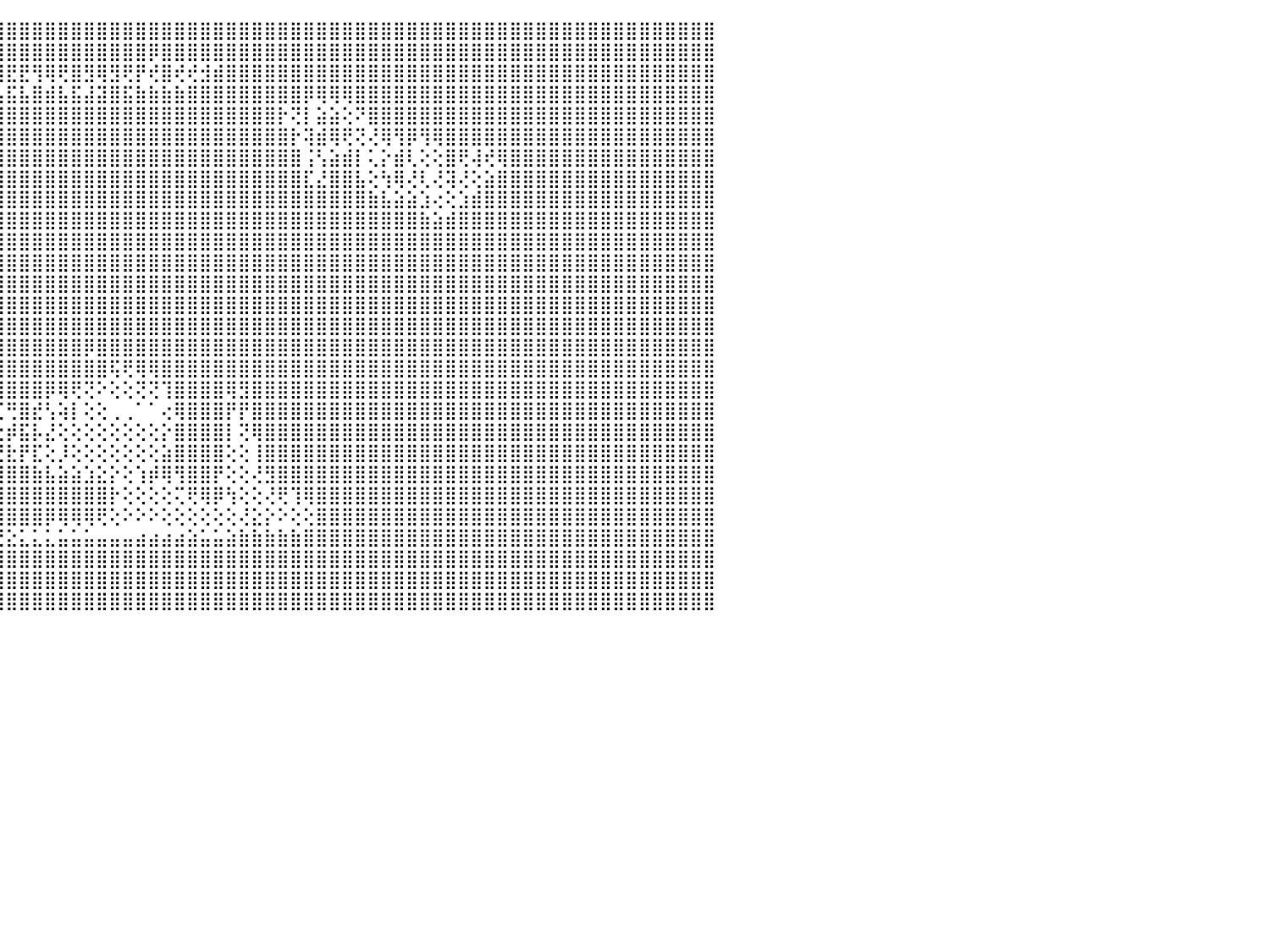

⣿⣿⣿⣿⣿⣿⣿⣿⣿⣿⣿⣿⣿⣿⣿⣿⣿⣿⣿⣿⣿⣿⣿⣿⣿⣿⣿⣿⣿⣿⣿⣿⣿⣿⣿⣿⣿⣿⣿⣿⣿⣿⣿⣿⣿⣿⣿⣿⣿⣿⣿⣿⣿⣿⣿⣿⣿⣿⣿⣿⣿⣿⣿⣿⣿⣿⣿⣿⣿⣿⣿⣿⣿⣿⣿⣿⣿⣿⣿⣿⣿⣿⣿⣿⣿⣿⣿⣿⣿⣿⣿⣿⣿⣿⣿⣿⣿⣿⣿⣿⠀
⣿⣿⣿⣿⣿⣿⣿⣿⣿⣿⣿⣿⣿⣿⣿⣿⣿⣿⣿⣿⣿⣿⣿⣿⣿⣿⣿⣿⣿⣿⣿⣿⣿⣿⣿⣿⣿⣿⣿⢿⣿⣿⣿⣿⣿⣿⣿⣿⣿⣿⣿⣿⣿⣿⣿⣿⡿⣿⣿⣿⣿⣿⣿⣿⣿⣿⣿⣿⣿⣿⣿⣿⣿⣿⣿⣿⣿⣿⣿⣿⣿⣿⣿⣿⣿⣿⣿⣿⣿⣿⣿⣿⣿⣿⣿⣿⣿⣿⣿⣿⠀
⣿⣿⣿⣿⣿⣿⣟⣿⡿⢻⣻⢿⢿⣿⣟⡿⣿⢿⢟⡿⢿⣟⣟⢿⢿⢟⡻⡟⣟⡿⣿⣿⢿⡿⣿⡿⢞⣿⣾⢻⢺⢟⡞⣟⣿⣟⣟⢻⢿⢟⣿⣻⢿⣻⢟⡟⢞⣿⢞⢞⣺⣾⣿⣿⣿⣿⣿⣿⣿⣿⣿⣿⣿⣿⣿⣿⣿⣿⣿⣿⣿⣿⣿⣿⣿⣿⣿⣿⣿⣿⣿⣿⣿⣿⣿⣿⣿⣿⣿⣿⠀
⣿⣿⣿⣿⣿⣿⣼⣿⣷⣾⣯⣮⣵⣷⣽⣵⣿⣽⣿⣯⣧⣿⣿⣿⣿⣾⣽⣷⣿⣵⣿⣽⣽⣯⣿⣷⣵⣿⣧⣿⣼⣾⣯⣾⣧⣯⣧⣿⣾⣧⣯⣼⣽⣿⣯⣷⣷⣷⣷⣿⣿⣿⣿⣿⣿⣿⣿⣿⡿⢿⢿⢿⣿⣿⣿⣿⣿⣿⣿⣿⣿⣿⣿⣿⣿⣿⣿⣿⣿⣿⣿⣿⣿⣿⣿⣿⣿⣿⣿⣿⠀
⣿⣿⣿⣿⣿⣿⣿⣿⣿⣿⣿⣿⣿⣿⣿⣿⣿⣿⣿⣿⣿⣿⣿⣿⣿⣿⣿⣿⣿⣿⣿⣿⣿⣿⣿⣿⣿⣿⣿⣿⣿⣿⣿⣿⣿⣿⣿⣿⣿⣿⣿⣿⣿⣿⣿⣿⣿⣿⣿⣿⣿⣿⣿⣿⣿⣿⡗⢝⡇⣵⣵⢕⠝⣿⣿⣿⣿⣿⣿⣿⣿⣿⣿⣿⣿⣿⣿⣿⣿⣿⣿⣿⣿⣿⣿⣿⣿⣿⣿⣿⠀
⣿⣿⣿⣿⣿⣿⣿⣿⣿⣿⣿⣿⣿⣿⣿⣿⣿⣿⣿⣿⣿⣿⣿⣿⣿⣿⣿⣿⣿⣿⣿⣿⣿⣿⣿⣿⣿⣿⣿⣿⣿⣿⣿⣿⣿⣿⣿⣿⣿⣿⣿⣿⣿⣿⣿⣿⣿⣿⣿⣿⣿⣿⣿⣿⣿⣿⣿⡗⢽⣾⢿⢟⢝⢜⢿⢻⡿⢻⢿⣿⣿⣿⣿⣿⣿⣿⣿⣿⣿⣿⣿⣿⣿⣿⣿⣿⣿⣿⣿⣿⠀
⣿⣿⣿⣿⣿⣿⣿⣿⣿⣿⣿⣿⣿⣿⣿⣿⣿⣿⣿⣿⣿⣿⣿⣿⣿⣿⣿⣿⣿⣿⣿⣿⣿⣿⣿⣿⣿⣿⣿⣿⣿⣿⣿⣿⣿⣿⣿⣿⣿⣿⣿⣿⣿⣿⣿⣿⣿⣿⣿⣿⣿⣿⣿⣿⣿⣿⣿⣿⢨⢣⣵⣾⡇⢅⡕⣾⢇⢕⢕⣿⢟⢼⢞⢿⣿⣿⣿⣿⣿⣿⣿⣿⣿⣿⣿⣿⣿⣿⣿⣿⠀
⣿⣿⣿⣿⣿⣿⣿⣿⣿⣿⣿⣿⣿⣿⣿⣿⣿⣿⣿⣿⣿⣿⣿⣿⣿⣿⣿⣿⣿⣿⣿⣿⣿⣿⣿⣿⣿⣿⣿⣿⣿⣿⣿⣿⣿⣿⣿⣿⣿⣿⣿⣿⣿⣿⣿⣿⣿⣿⣿⣿⣿⣿⣿⣿⣿⣿⣿⣿⣏⣜⣿⣿⣧⢕⢳⢿⢜⢇⢜⢽⢜⢕⣵⣿⣿⣿⣿⣿⣿⣿⣿⣿⣿⣿⣿⣿⣿⣿⣿⣿⠀
⣿⣿⣿⣿⣿⣿⣿⣿⣿⣿⣿⣿⣿⣿⣿⣿⣿⣿⣿⣿⣿⣿⣿⣿⣿⢏⣇⢕⣿⣿⣿⣿⣿⣿⣿⣿⣿⣿⣿⣿⣿⣿⣿⣿⣿⣿⣿⣿⣿⣿⣿⣿⣿⣿⣿⣿⣿⣿⣿⣿⣿⣿⣿⣿⣿⣿⣿⣿⣿⣿⣿⣿⣿⣷⣧⣵⣵⣱⢔⢕⣱⣾⣿⣿⣿⣿⣿⣿⣿⣿⣿⣿⣿⣿⣿⣿⣿⣿⣿⣿⠀
⣿⣿⣿⣿⣿⣿⣿⣿⣿⣿⣿⡿⢏⢕⢕⢜⢟⢟⢏⢟⣿⡏⢔⢝⢻⢕⢕⢸⣿⣿⣿⣿⣿⣿⣿⣿⣿⣿⣿⣿⣿⣿⣿⣿⣿⣿⣿⣿⣿⣿⣿⣿⣿⣿⣿⣿⣿⣿⣿⣿⣿⣿⣿⣿⣿⣿⣿⣿⣿⣿⣿⣿⣿⣿⣿⣿⣿⣷⣵⣾⣿⣿⣿⣿⣿⣿⣿⣿⣿⣿⣿⣿⣿⣿⣿⣿⣿⣿⣿⣿⠀
⣿⣿⣿⣿⣿⣿⣿⣿⣿⣿⣿⡇⢕⢵⣿⢕⢕⢕⢕⢇⣸⢿⢕⢕⢜⢕⢕⢸⣿⣿⣿⣿⣿⣿⣿⣿⣿⣿⣿⣿⣿⣿⣿⣿⣿⣿⣿⣿⣿⣿⣿⣿⣿⣿⣿⣿⣿⣿⣿⣿⣿⣿⣿⣿⣿⣿⣿⣿⣿⣿⣿⣿⣿⣿⣿⣿⣿⣿⣿⣿⣿⣿⣿⣿⣿⣿⣿⣿⣿⣿⣿⣿⣿⣿⣿⣿⣿⣿⣿⣿⠀
⣿⣿⣿⣿⣿⣿⣿⣿⣿⣿⣿⣕⢕⢕⢕⢕⢕⣿⣧⢕⢕⢇⢕⢕⣵⢕⢕⣾⣿⣿⣿⣿⣿⣿⣿⣿⣿⣿⣿⣿⣿⣿⣿⣿⣿⣿⣿⣿⣿⣿⣿⣿⣿⣿⣿⣿⣿⣿⣿⣿⣿⣿⣿⣿⣿⣿⣿⣿⣿⣿⣿⣿⣿⣿⣿⣿⣿⣿⣿⣿⣿⣿⣿⣿⣿⣿⣿⣿⣿⣿⣿⣿⣿⣿⣿⣿⣿⣿⣿⣿⠀
⣿⣿⣿⣿⣿⣿⣿⣿⣿⣿⣿⣿⣿⣧⣕⡕⢕⢝⣻⣿⣷⣷⣾⣿⣿⣷⣷⣿⣿⣿⣿⣿⣿⣿⣿⣿⣿⣿⣿⣿⣿⣿⣿⣿⣿⣿⣿⣿⣿⣿⣿⣿⣿⣿⣿⣿⣿⣿⣿⣿⣿⣿⣿⣿⣿⣿⣿⣿⣿⣿⣿⣿⣿⣿⣿⣿⣿⣿⣿⣿⣿⣿⣿⣿⣿⣿⣿⣿⣿⣿⣿⣿⣿⣿⣿⣿⣿⣿⣿⣿⠀
⣿⣿⣿⣿⣿⣿⣿⣿⣿⣿⣿⣿⣿⣿⣿⣿⣷⣾⣿⣿⣿⣿⣿⣿⣿⣿⣿⣿⣿⣿⣿⣿⣿⣿⣿⣿⣿⣿⣿⣿⣿⣿⣿⣿⣿⣿⣿⣿⣿⣿⣿⣿⣿⣿⣿⣿⣿⣿⣿⣿⣿⣿⣿⣿⣿⣿⣿⣿⣿⣿⣿⣿⣿⣿⣿⣿⣿⣿⣿⣿⣿⣿⣿⣿⣿⣿⣿⣿⣿⣿⣿⣿⣿⣿⣿⣿⣿⣿⣿⣿⠀
⣿⣿⣿⣿⣿⣿⣿⣿⣿⣿⣿⣿⣿⣿⣿⣿⣿⣿⣿⣿⣿⣿⣿⣿⣿⣿⣿⣿⣿⣿⣿⣿⣿⣿⣿⣿⣿⣿⣿⣿⣿⣿⣿⣿⣿⣿⣿⣿⣿⣿⣿⣿⣿⣿⣿⣿⣿⣿⣿⣿⣿⣿⣿⣿⣿⣿⣿⣿⣿⣿⣿⣿⣿⣿⣿⣿⣿⣿⣿⣿⣿⣿⣿⣿⣿⣿⣿⣿⣿⣿⣿⣿⣿⣿⣿⣿⣿⣿⣿⣿⠀
⣿⣿⣿⣿⣿⣿⣿⣿⣿⣿⣿⣿⣿⣿⣿⣿⣿⣿⣿⣿⣿⣿⣿⣿⣿⣿⣿⣿⣿⣿⣿⣿⣿⣿⣿⣿⣿⣿⣿⣿⣿⣿⣿⣿⣿⣿⣿⣿⣿⣿⣿⡿⣿⣿⣿⣿⣿⣿⣿⣿⣿⣿⣿⣿⣿⣿⣿⣿⣿⣿⣿⣿⣿⣿⣿⣿⣿⣿⣿⣿⣿⣿⣿⣿⣿⣿⣿⣿⣿⣿⣿⣿⣿⣿⣿⣿⣿⣿⣿⣿⠀
⣿⣿⣿⣿⣿⣿⣿⣿⣿⣿⣿⣿⣿⣿⣿⣿⣿⣿⣿⣿⣿⣿⣿⣿⣿⣿⣿⣿⣿⣿⣿⣿⣿⣿⣿⣿⣿⣿⣿⣿⣿⣿⣿⣿⣿⣿⣿⣿⣿⣿⣿⣿⣿⢯⢟⢿⢿⣿⣿⣿⣿⣿⣿⣿⣿⣿⣿⣿⣿⣿⣿⣿⣿⣿⣿⣿⣿⣿⣿⣿⣿⣿⣿⣿⣿⣿⣿⣿⣿⣿⣿⣿⣿⣿⣿⣿⣿⣿⣿⣿⠀
⣿⣿⣿⣿⣿⣿⣿⣿⣿⣿⣿⣿⣿⣿⣿⣿⣿⣿⣿⣿⣿⣿⣿⣿⣿⣿⣿⣿⣿⣿⣿⢏⢕⢕⢕⣱⣿⣿⣿⣿⣿⣿⣿⣿⣿⣿⣿⣿⡿⢿⢟⢝⠕⢕⢕⢝⢝⢹⣿⣿⣿⣿⢿⣻⣿⣿⣿⣿⣿⣿⣿⣿⣿⣿⣿⣿⣿⣿⣿⣿⣿⣿⣿⣿⣿⣿⣿⣿⣿⣿⣿⣿⣿⣿⣿⣿⣿⣿⣿⣿⠀
⣿⣿⣿⣿⣿⣿⣿⣿⣿⣿⣿⣿⣿⣿⣿⣿⣿⣿⣿⣿⣿⣿⣿⣿⣿⣿⣿⣿⣿⣿⣿⣧⡕⢕⣾⡿⠙⠀⢸⣿⡿⠋⠁⠙⢍⢛⣿⣞⢣⢵⡇⢕⢕⢀⢀⠁⠁⢔⢿⣿⣿⣿⡟⡟⣿⣿⣿⣿⣿⣿⣿⣿⣿⣿⣿⣿⣿⣿⣿⣿⣿⣿⣿⣿⣿⣿⣿⣿⣿⣿⣿⣿⣿⣿⣿⣿⣿⣿⣿⣿⠀
⣿⣿⣿⣿⣿⣿⣿⣿⣿⣿⣿⣿⣿⣿⣿⣿⣿⣿⣿⣿⣿⣿⣿⣿⣿⣿⣿⣿⣿⣿⣿⣿⣿⣿⣟⢕⢀⣄⣾⣿⣇⠁⠀⢀⢑⡾⣯⡧⣜⢕⢕⢕⢕⢕⢕⢕⢕⡕⣿⣿⣿⣿⡇⢝⢿⣿⣿⣿⣿⣿⣿⣿⣿⣿⣿⣿⣿⣿⣿⣿⣿⣿⣿⣿⣿⣿⣿⣿⣿⣿⣿⣿⣿⣿⣿⣿⣿⣿⣿⣿⠀
⣿⣿⣿⣿⣿⣿⣿⣿⣿⣿⣿⣿⣿⣿⣿⣿⣿⣿⣿⣿⣿⣿⣿⣿⣿⣿⣿⣿⣿⣿⣿⣿⣿⣿⣿⣿⣿⣿⣿⣿⣿⣿⣷⣿⣟⣗⡟⣏⢕⡸⢕⢕⢕⢕⢕⢕⢕⣵⣿⣿⣿⣿⢕⢕⢸⣿⣿⣿⣿⣿⣿⣿⣿⣿⣿⣿⣿⣿⣿⣿⣿⣿⣿⣿⣿⣿⣿⣿⣿⣿⣿⣿⣿⣿⣿⣿⣿⣿⣿⣿⠀
⣿⣿⣿⣿⣿⣿⣿⣿⣿⣿⣿⣿⣿⣿⣿⣿⣿⣿⣿⣿⣿⣿⣿⣿⣿⣿⣿⣿⣿⣿⣿⣿⣿⣿⣿⣿⣿⣿⣿⣿⣿⣿⣿⣿⣿⣿⣿⣷⣧⣵⣵⣱⣕⡕⢕⢱⡾⢿⢻⣿⣿⡟⢕⢕⢜⣻⣿⣿⣿⣿⣿⣿⣿⣿⣿⣿⣿⣿⣿⣿⣿⣿⣿⣿⣿⣿⣿⣿⣿⣿⣿⣿⣿⣿⣿⣿⣿⣿⣿⣿⠀
⣿⣿⣿⣿⣿⣿⣿⣿⣿⣿⣿⣿⣿⣿⣿⣿⣿⣿⣿⣿⣿⣿⣿⣿⣿⣿⣿⣿⣿⣿⣿⣿⣿⣿⣿⣿⣿⡿⣿⣿⣿⣿⣿⣿⣿⣿⣿⣿⣿⣿⣿⣿⣿⡗⢕⢕⢕⢕⢍⢟⢿⡿⢳⢕⢕⢜⢟⢹⢿⣿⣿⣿⣿⣿⣿⣿⣿⣿⣿⣿⣿⣿⣿⣿⣿⣿⣿⣿⣿⣿⣿⣿⣿⣿⣿⣿⣿⣿⣿⣿⠀
⣿⣿⣿⣿⣿⣿⣿⣿⣿⣿⣿⣿⣿⣿⣿⣿⣿⣿⣿⣿⣿⣿⣿⣿⣿⣿⣿⣿⣿⣿⣿⣿⣿⣿⣿⣿⣿⣿⢷⢕⢺⣿⣿⣿⣿⣿⣿⣿⡿⢿⢿⢿⢟⢕⠕⠕⠕⢕⢕⢕⢕⢕⢕⢜⣕⡕⠕⢕⢕⣿⣿⣿⣿⣿⣿⣿⣿⣿⣿⣿⣿⣿⣿⣿⣿⣿⣿⣿⣿⣿⣿⣿⣿⣿⣿⣿⣿⣿⣿⣿⠀
⣿⣿⣿⣿⣿⣿⣿⣿⣿⣿⣿⣿⣿⣿⣿⣿⣿⣿⣿⣿⣿⣿⣿⣿⣿⣿⣿⣿⣿⣿⣿⣿⣿⣿⣿⣿⣵⣵⣵⣵⣥⣬⣵⣽⣝⣕⣅⣅⣅⣥⣥⣥⣤⣤⣤⣴⣴⣴⣴⣵⣥⣥⣵⣷⣷⣷⣷⣷⣿⣿⣿⣿⣿⣿⣿⣿⣿⣿⣿⣿⣿⣿⣿⣿⣿⣿⣿⣿⣿⣿⣿⣿⣿⣿⣿⣿⣿⣿⣿⣿⠀
⣿⣿⣿⣿⣿⣿⣿⣿⣿⣿⣿⣿⣿⣿⣿⣿⣿⣿⣿⣿⣿⣿⣿⣿⣿⣿⣿⣿⣿⣿⣿⣿⣿⣿⣿⣿⣿⣿⣿⣿⣿⣿⣿⣿⣿⣿⣿⣿⣿⣿⣿⣿⣿⣿⣿⣿⣿⣿⣿⣿⣿⣿⣿⣿⣿⣿⣿⣿⣿⣿⣿⣿⣿⣿⣿⣿⣿⣿⣿⣿⣿⣿⣿⣿⣿⣿⣿⣿⣿⣿⣿⣿⣿⣿⣿⣿⣿⣿⣿⣿⠀
⣿⣿⣿⣿⣿⣿⣿⣿⣿⣿⣿⣿⣿⣿⣿⣿⣿⣿⣿⣿⣿⣿⣿⣿⣿⣿⣿⣿⣿⣿⣿⣿⣿⣿⣿⣿⣿⣿⣿⣿⣿⣿⣿⣿⣿⣿⣿⣿⣿⣿⣿⣿⣿⣿⣿⣿⣿⣿⣿⣿⣿⣿⣿⣿⣿⣿⣿⣿⣿⣿⣿⣿⣿⣿⣿⣿⣿⣿⣿⣿⣿⣿⣿⣿⣿⣿⣿⣿⣿⣿⣿⣿⣿⣿⣿⣿⣿⣿⣿⣿⠀
⣿⣿⣿⣿⣿⣿⣿⣿⣿⣿⣿⣿⣿⣿⣿⣿⣿⣿⣿⣿⣿⣿⣿⣿⣿⣿⣿⣿⣿⣿⣿⣿⣿⣿⣿⣿⣿⣿⣿⣿⣿⣿⣿⣿⣿⣿⣿⣿⣿⣿⣿⣿⣿⣿⣿⣿⣿⣿⣿⣿⣿⣿⣿⣿⣿⣿⣿⣿⣿⣿⣿⣿⣿⣿⣿⣿⣿⣿⣿⣿⣿⣿⣿⣿⣿⣿⣿⣿⣿⣿⣿⣿⣿⣿⣿⣿⣿⣿⣿⣿⠀
⠀⠀⠀⠀⠀⠀⠀⠀⠀⠀⠀⠀⠀⠀⠀⠀⠀⠀⠀⠀⠀⠀⠀⠀⠀⠀⠀⠀⠀⠀⠀⠀⠀⠀⠀⠀⠀⠀⠀⠀⠀⠀⠀⠀⠀⠀⠀⠀⠀⠀⠀⠀⠀⠀⠀⠀⠀⠀⠀⠀⠀⠀⠀⠀⠀⠀⠀⠀⠀⠀⠀⠀⠀⠀⠀⠀⠀⠀⠀⠀⠀⠀⠀⠀⠀⠀⠀⠀⠀⠀⠀⠀⠀⠀⠀⠀⠀⠀⠀⠀⠀